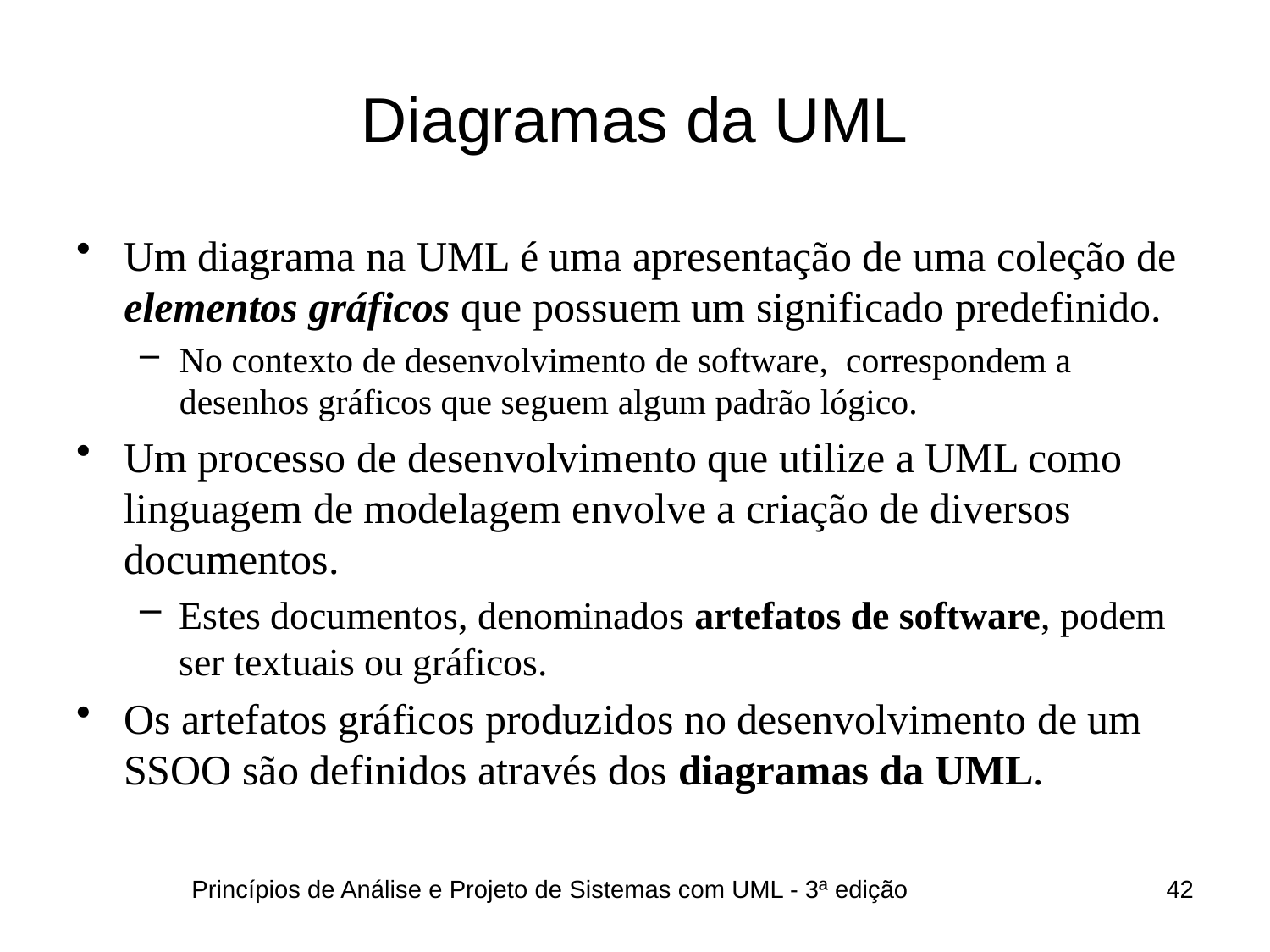

# Diagramas da UML
Um diagrama na UML é uma apresentação de uma coleção de elementos gráficos que possuem um significado predefinido.
No contexto de desenvolvimento de software,  correspondem a desenhos gráficos que seguem algum padrão lógico.
Um processo de desenvolvimento que utilize a UML como linguagem de modelagem envolve a criação de diversos documentos.
Estes documentos, denominados artefatos de software, podem ser textuais ou gráficos.
Os artefatos gráficos produzidos no desenvolvimento de um SSOO são definidos através dos diagramas da UML.
Princípios de Análise e Projeto de Sistemas com UML - 3ª edição
42